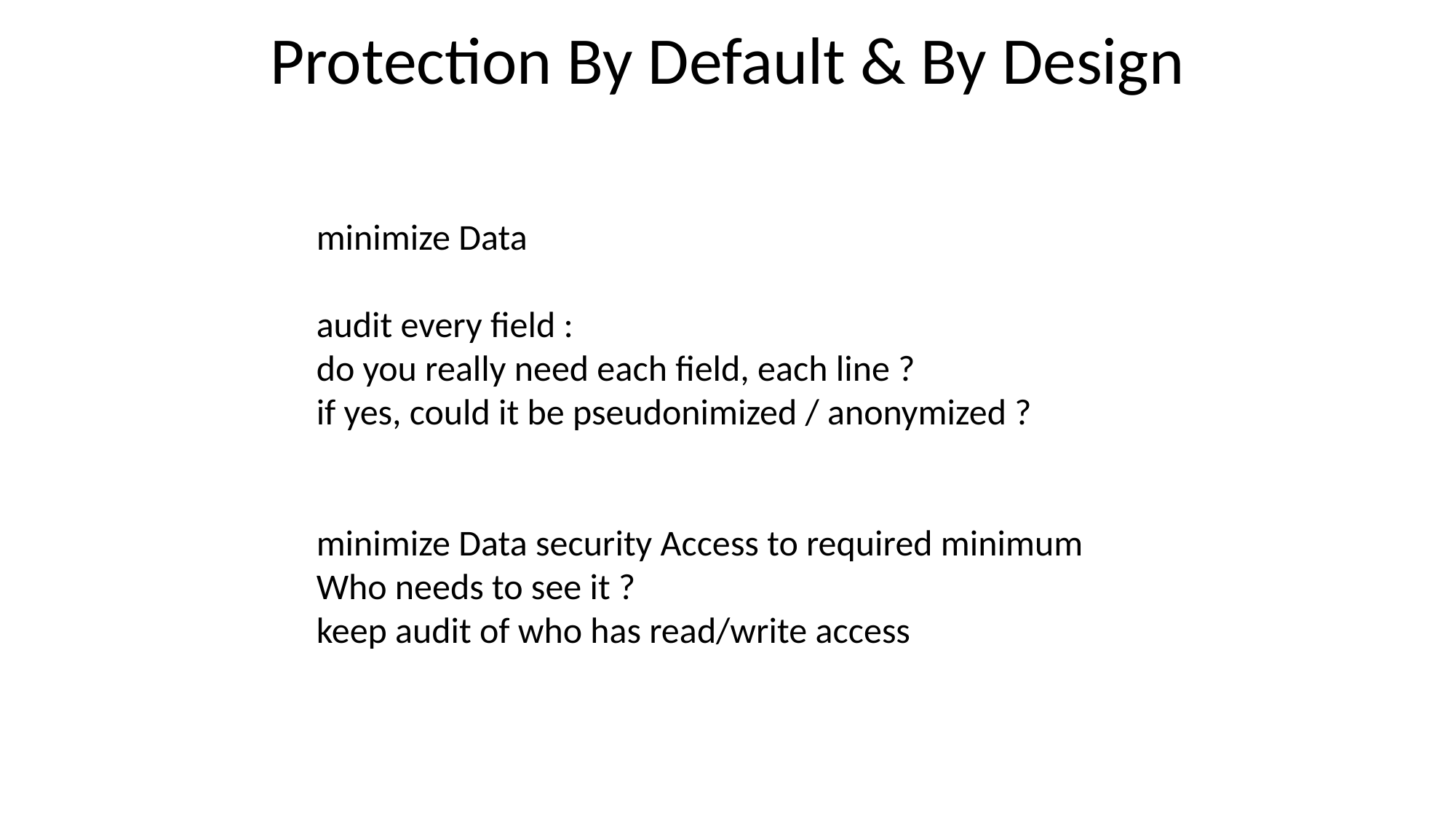

# Protection By Default & By Design
minimize Data

audit every field :
do you really need each field, each line ?
if yes, could it be pseudonimized / anonymized ?

minimize Data security Access to required minimum
Who needs to see it ?
keep audit of who has read/write access